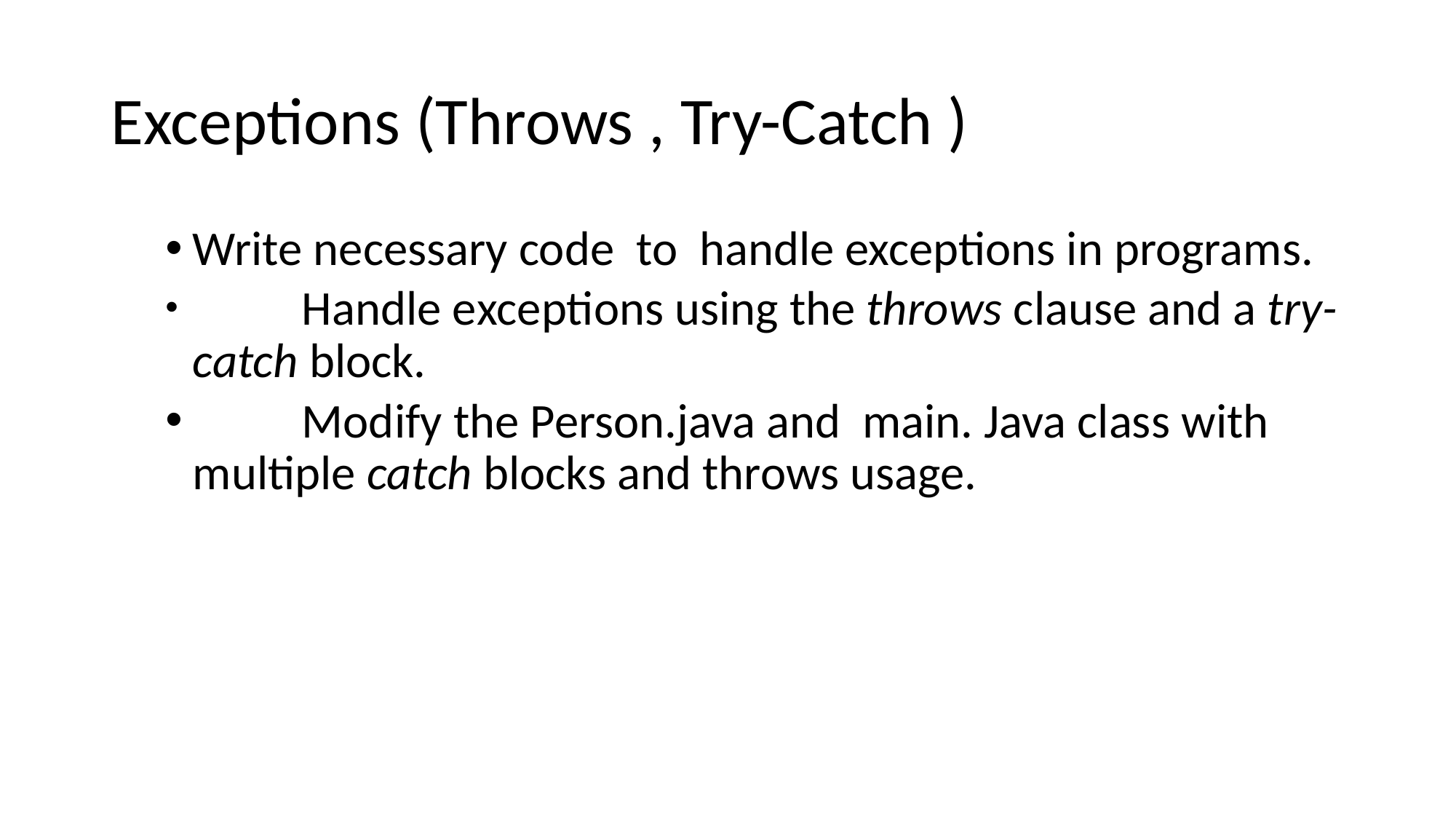

# Exceptions (Throws , Try-Catch )
Write necessary code  to  handle exceptions in programs.
	Handle exceptions using the throws clause and a try-catch block.
	Modify the Person.java and  main. Java class with multiple catch blocks and throws usage.